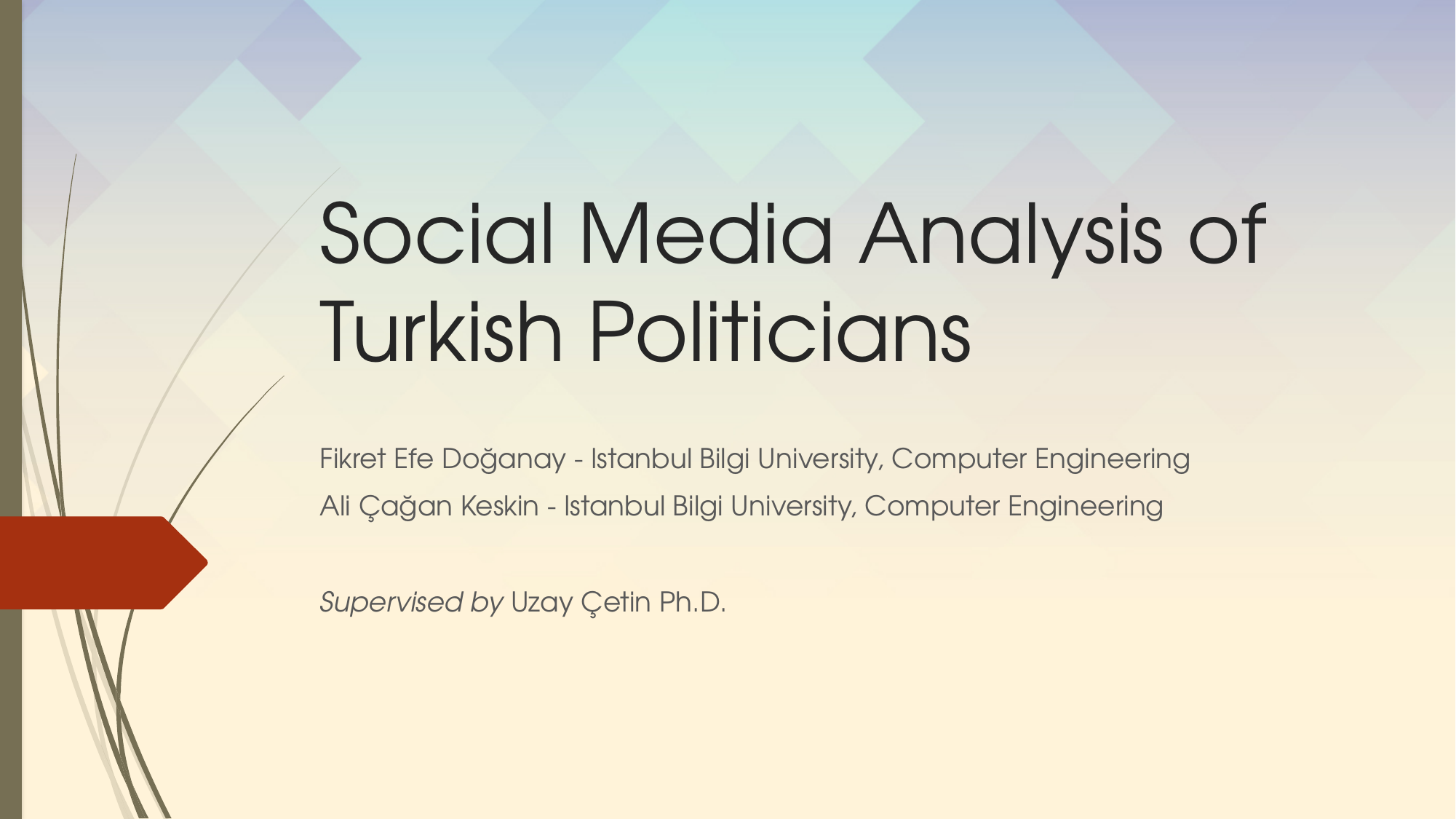

# Social Media Analysis of Turkish Politicians
Fikret Efe Doğanay - Istanbul Bilgi University, Computer Engineering
Ali Çağan Keskin - Istanbul Bilgi University, Computer Engineering

Supervised by Uzay Çetin Ph.D.